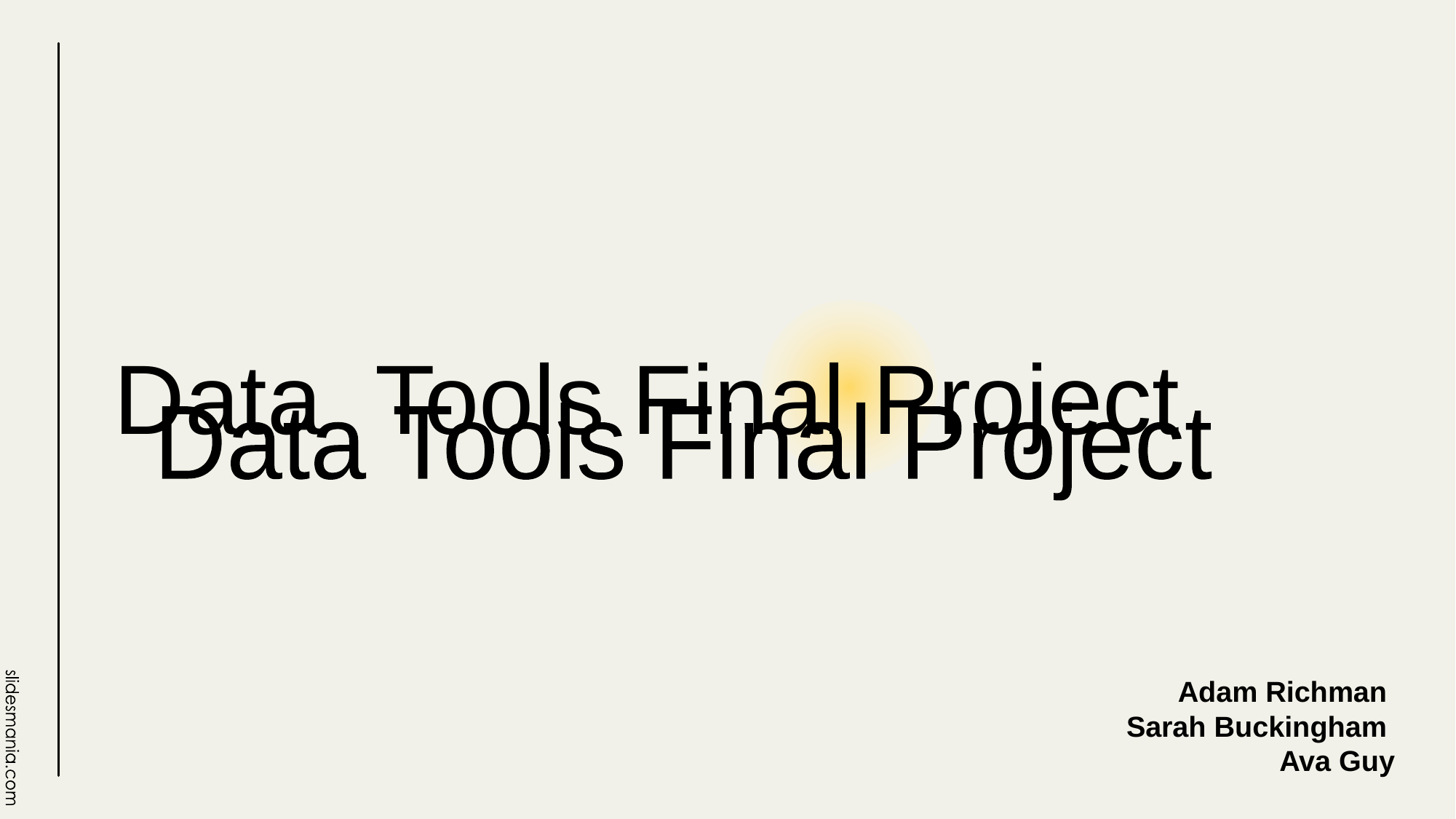

# Data  Tools Final Project
Data Tools Final Project
Adam Richman
Sarah Buckingham
Ava Guy